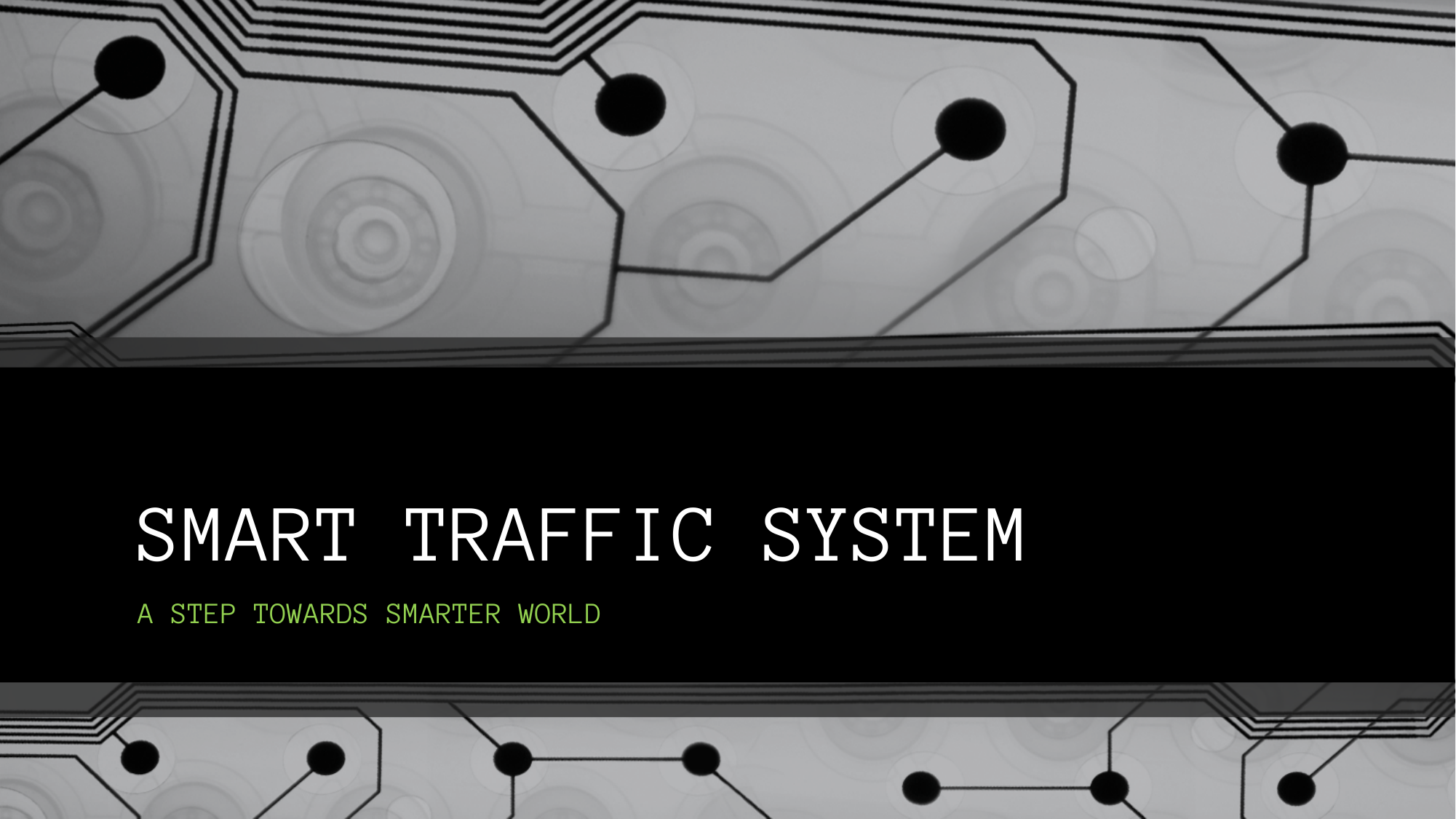

# SMART TRAFFIC SYSTEM
A STEP TOWARDS SMARTER WORLD